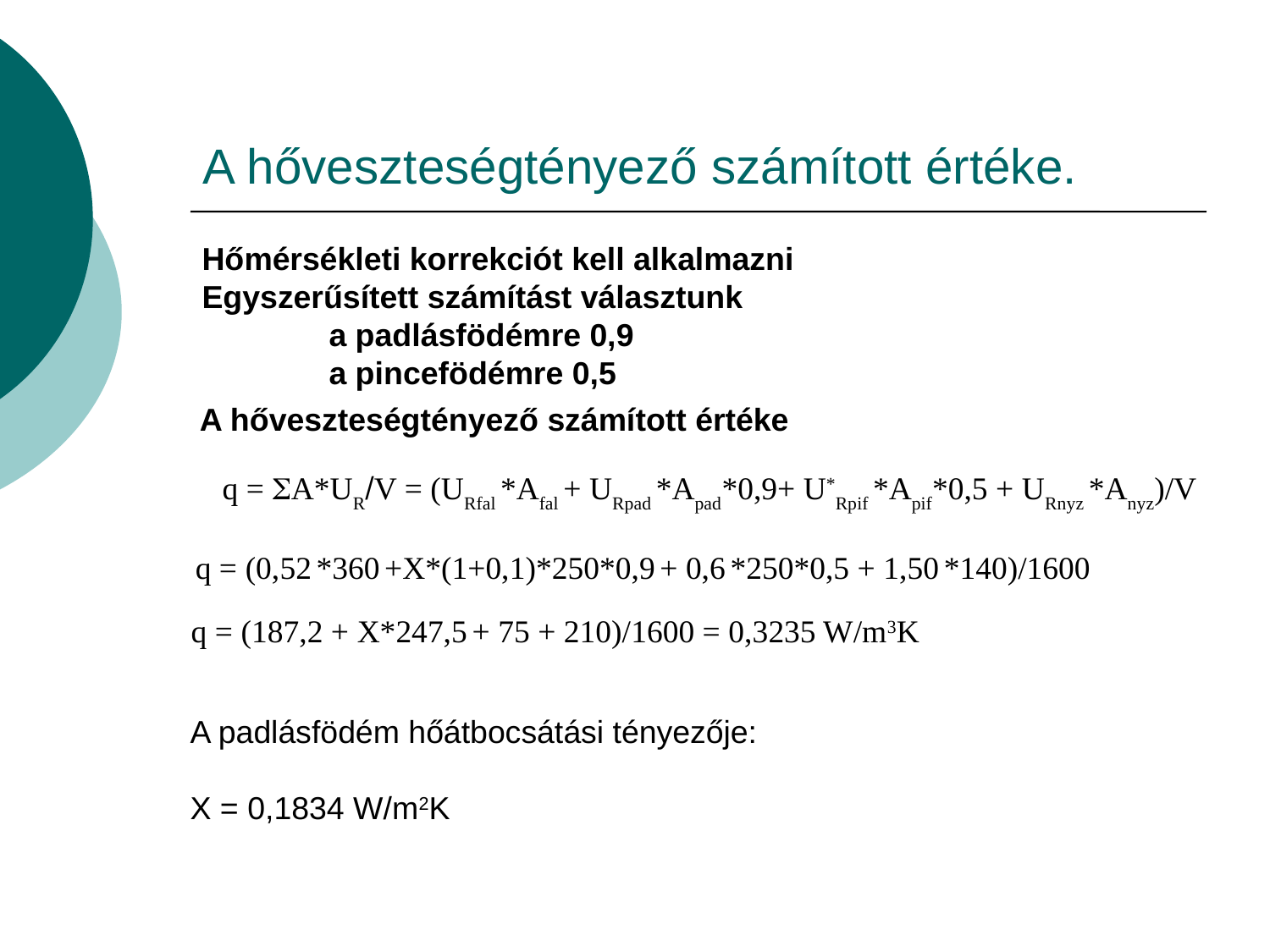

# A hőveszteségtényező számított értéke.
Hőmérsékleti korrekciót kell alkalmazni
Egyszerűsített számítást választunk
	a padlásfödémre 0,9
	a pincefödémre 0,5
A hőveszteségtényező számított értéke
q = ΣA*UR/V = (URfal *Afal + URpad *Apad*0,9+ U*Rpif *Apif*0,5 + URnyz *Anyz)/V
q = (0,52 *360 +X*(1+0,1)*250*0,9 + 0,6 *250*0,5 + 1,50 *140)/1600
q = (187,2 + X*247,5 + 75 + 210)/1600 = 0,3235 W/m3K
A padlásfödém hőátbocsátási tényezője:

X = 0,1834 W/m2K